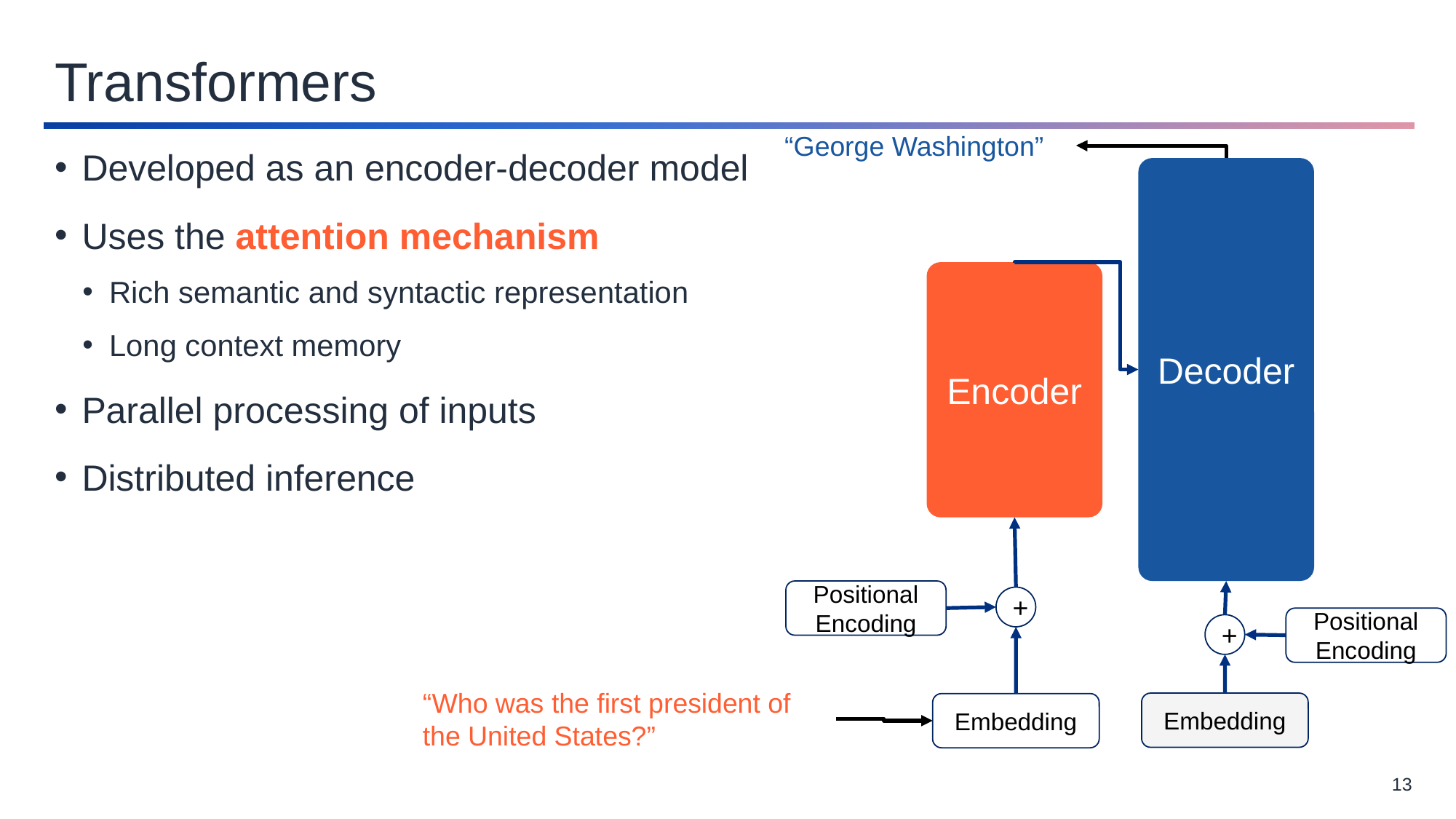

Transformers
“George Washington”
Developed as an encoder-decoder model
Uses the attention mechanism
Rich semantic and syntactic representation
Long context memory
Parallel processing of inputs
Distributed inference
Decoder
Encoder
Positional Encoding
+
Positional Encoding
+
Embedding
Embedding
“Who was the first president of the United States?”
13